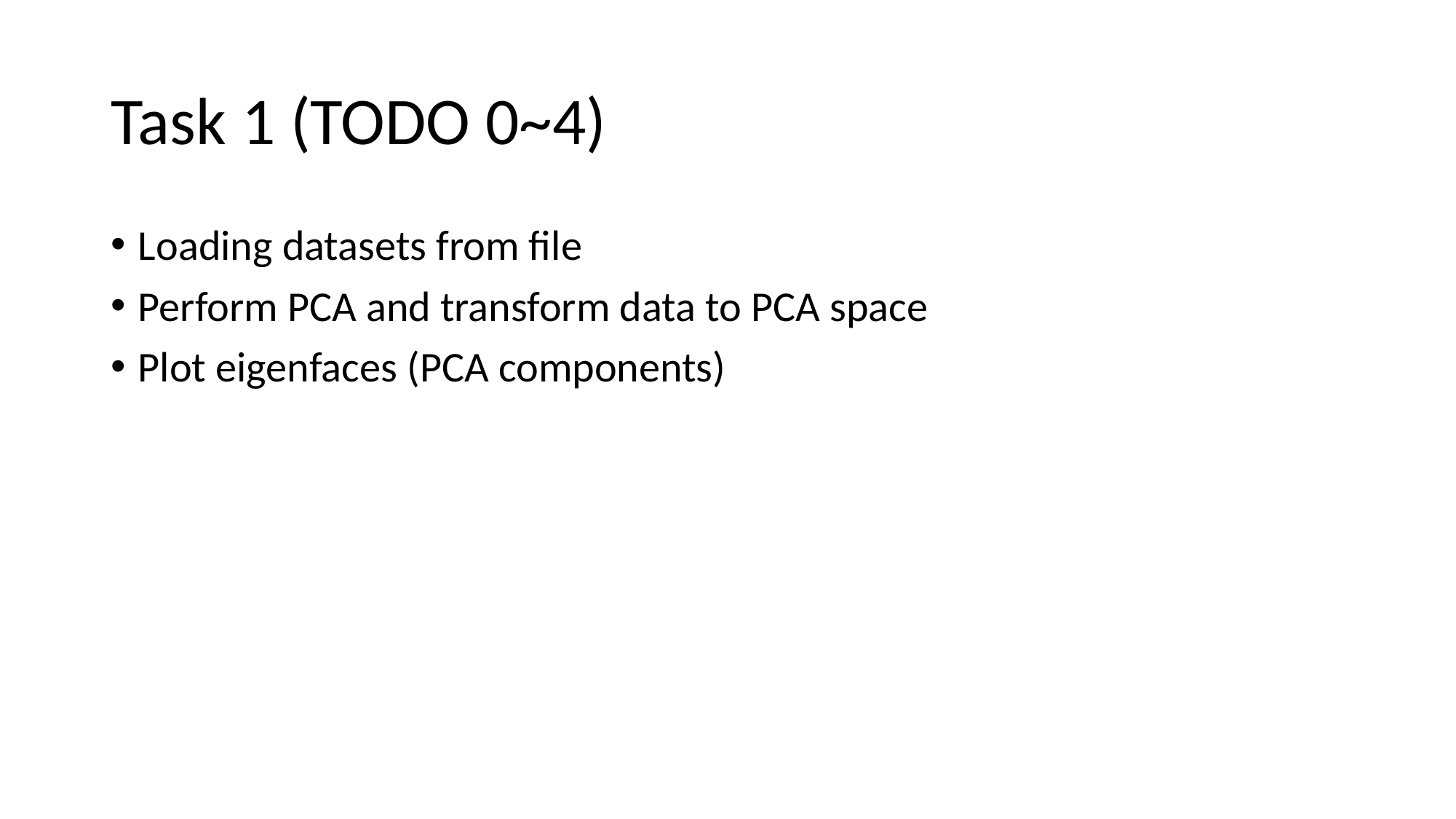

# Task 1 (TODO 0~4)
Loading datasets from file
Perform PCA and transform data to PCA space
Plot eigenfaces (PCA components)